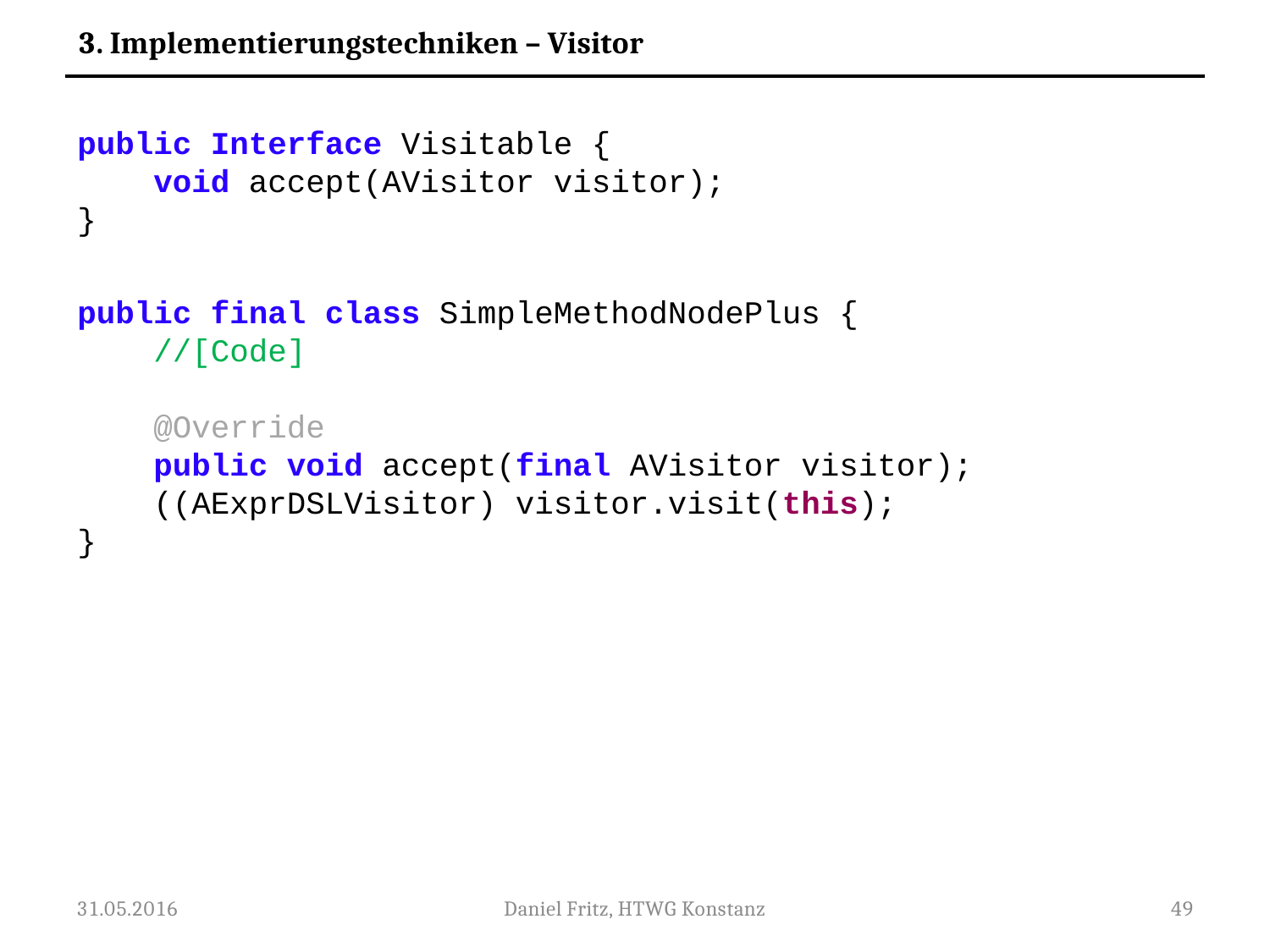

3. Implementierungstechniken – Visitor
public Interface Visitable {
    void accept(AVisitor visitor);
}
public final class SimpleMethodNodePlus {
    //[Code]

    @Override
    public void accept(final AVisitor visitor);
    ((AExprDSLVisitor) visitor.visit(this);
}
31.05.2016
Daniel Fritz, HTWG Konstanz
49